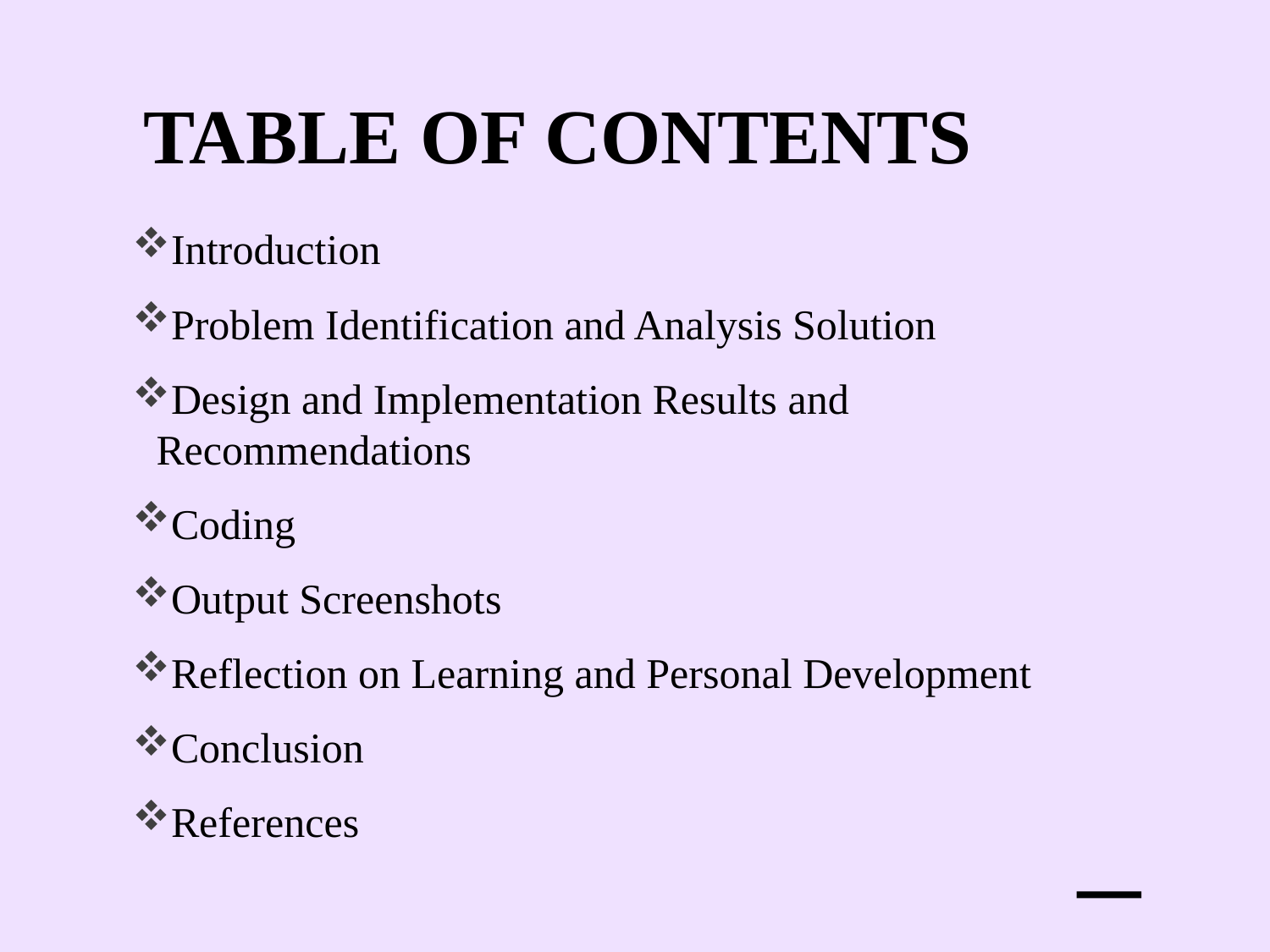

# Table of Contents
Introduction
Problem Identification and Analysis Solution
Design and Implementation Results and Recommendations
Coding
Output Screenshots
Reflection on Learning and Personal Development
Conclusion
References